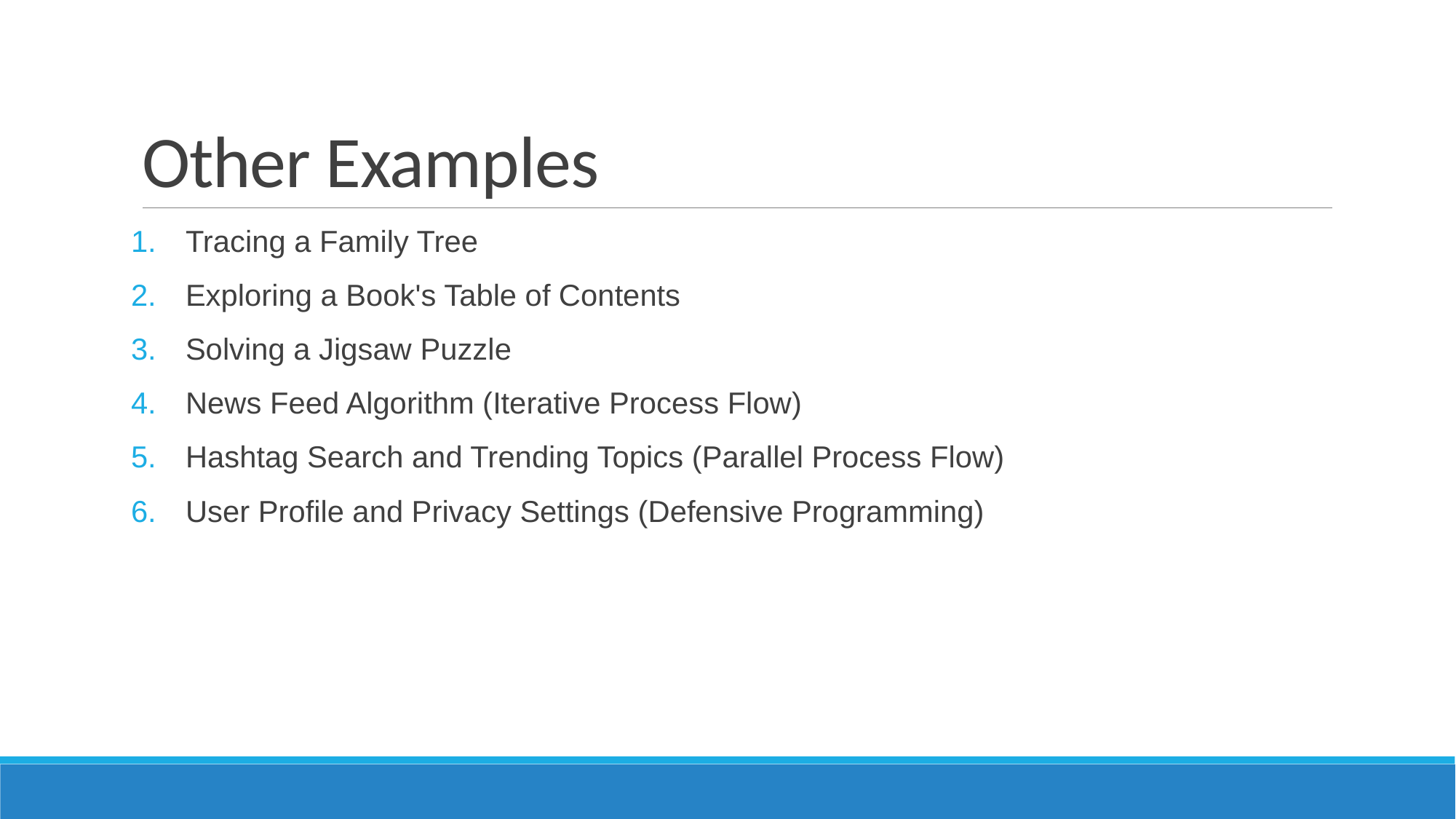

# Other Examples
Tracing a Family Tree
Exploring a Book's Table of Contents
Solving a Jigsaw Puzzle
News Feed Algorithm (Iterative Process Flow)
Hashtag Search and Trending Topics (Parallel Process Flow)
User Profile and Privacy Settings (Defensive Programming)